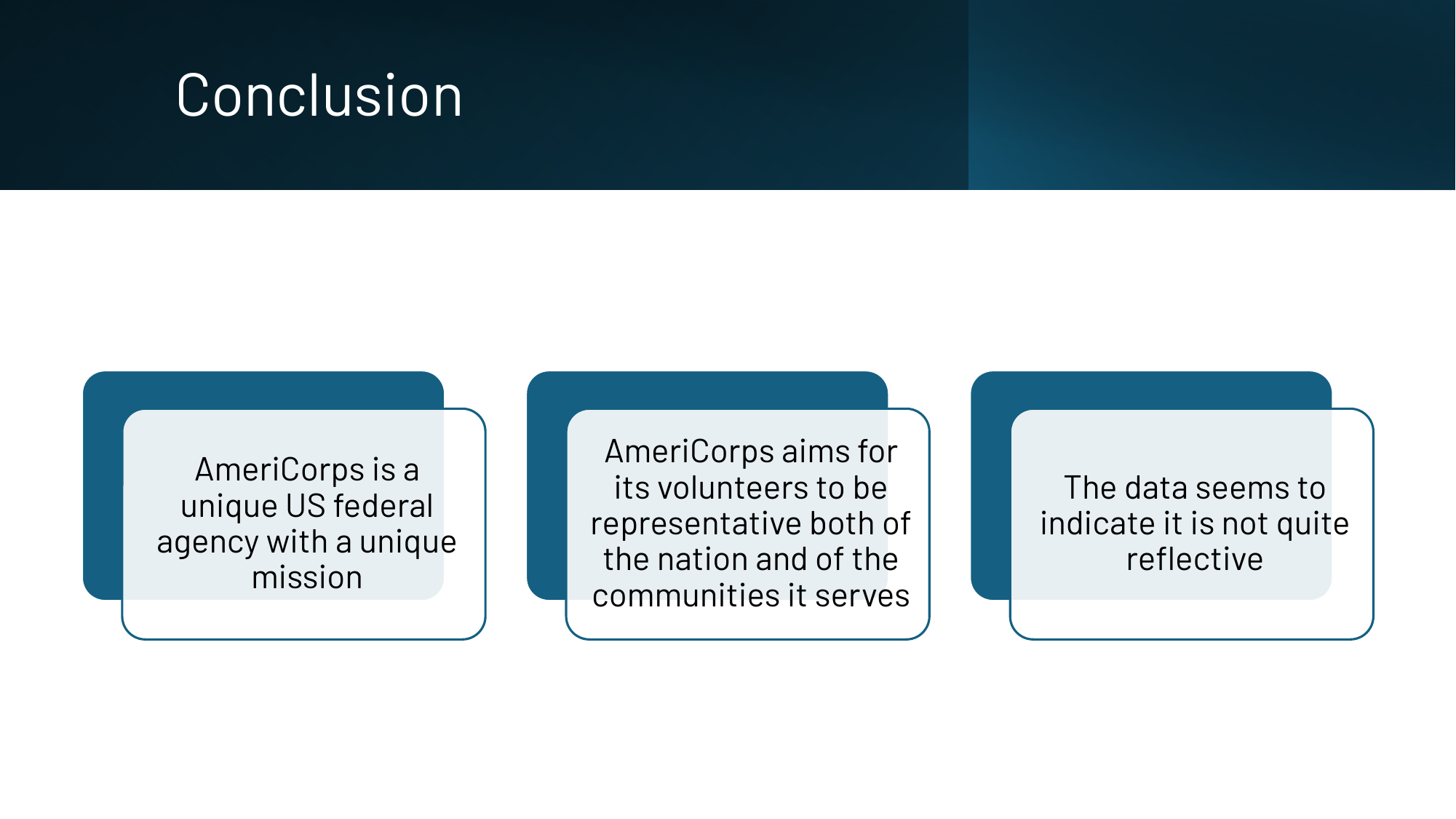

# Conclusion
AmeriCorps is a unique US federal agency with a unique mission
AmeriCorps aims for its volunteers to be representative both of the nation and of the communities it serves
The data seems to indicate it is not quite reflective